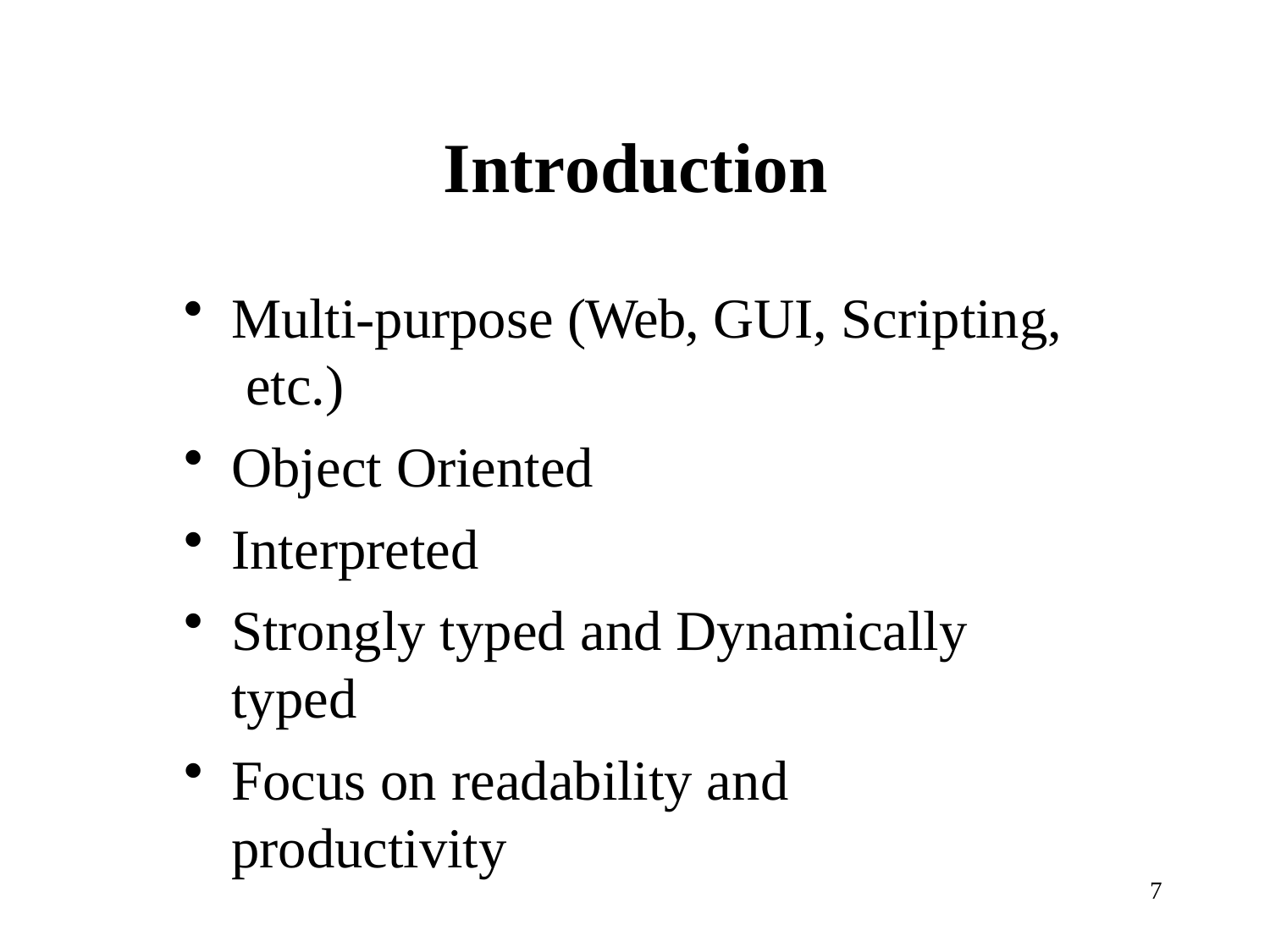

# Introduction
Multi-purpose (Web, GUI, Scripting,  etc.)
Object Oriented
Interpreted
Strongly typed and Dynamically typed
Focus on readability and productivity
7